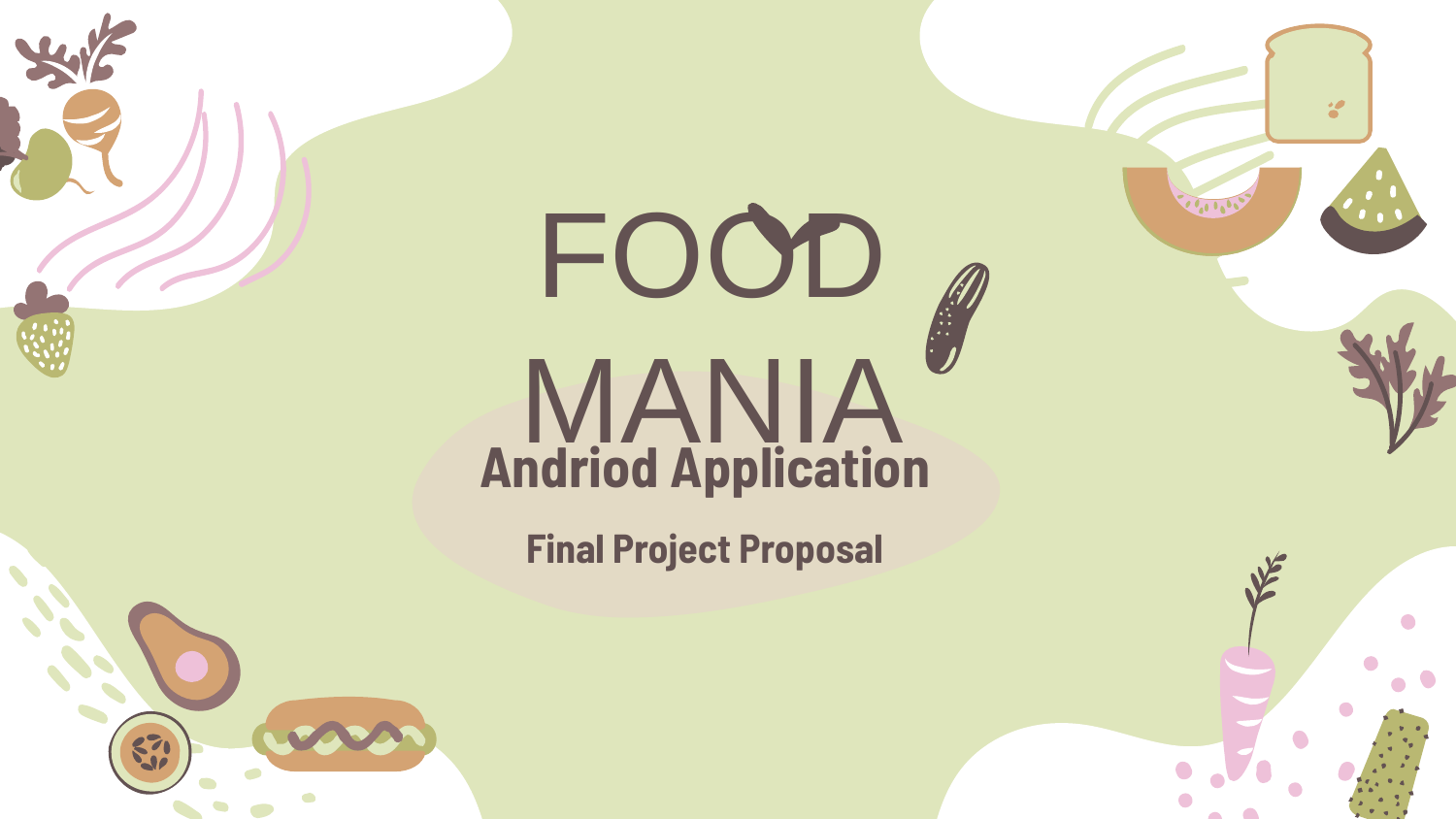

# FOOD MANIA

Andriod Application
Final Project Proposal